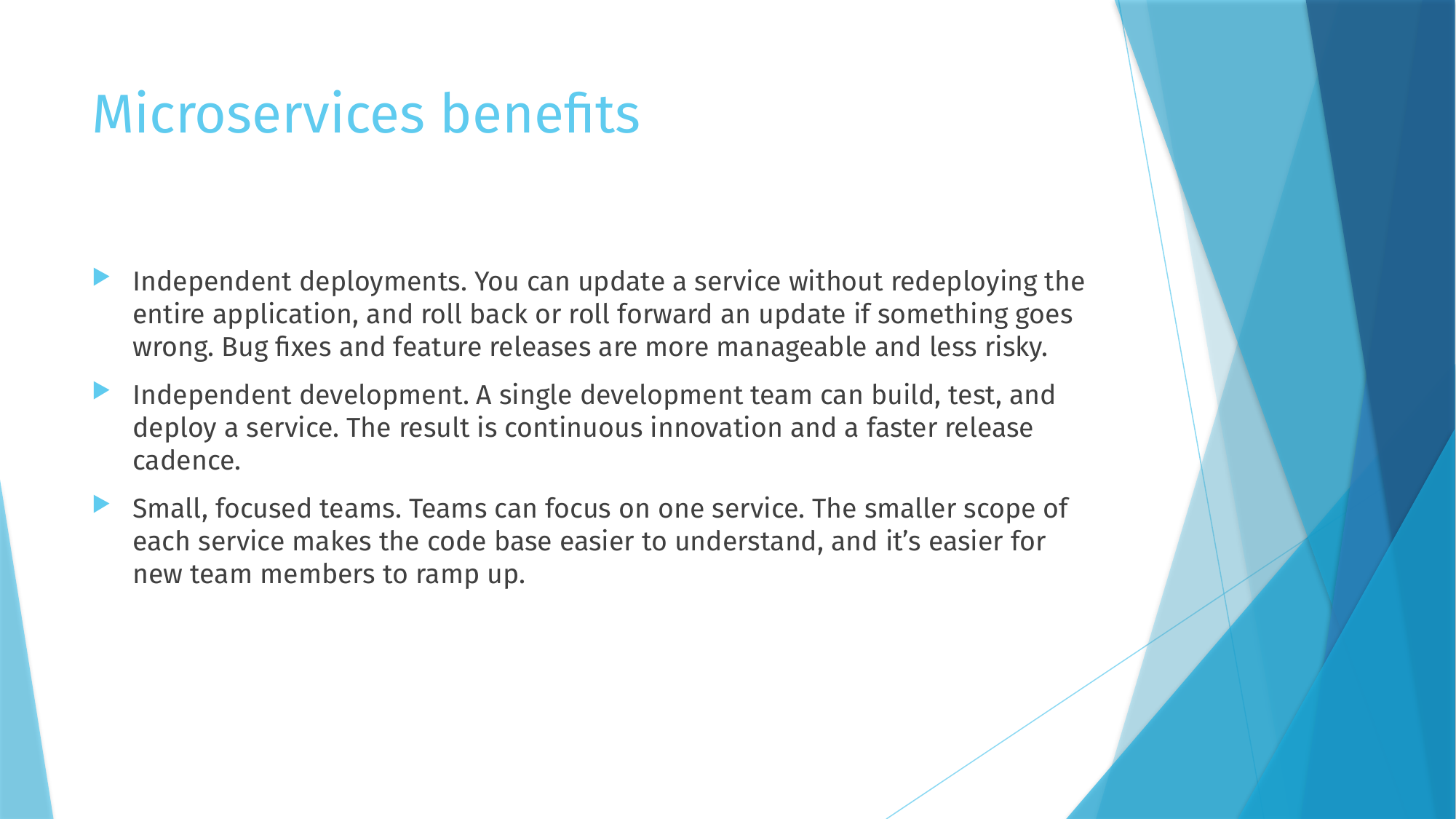

# Microservices benefits
Independent deployments. You can update a service without redeploying the entire application, and roll back or roll forward an update if something goes wrong. Bug fixes and feature releases are more manageable and less risky.
Independent development. A single development team can build, test, and deploy a service. The result is continuous innovation and a faster release cadence.
Small, focused teams. Teams can focus on one service. The smaller scope of each service makes the code base easier to understand, and it’s easier for new team members to ramp up.